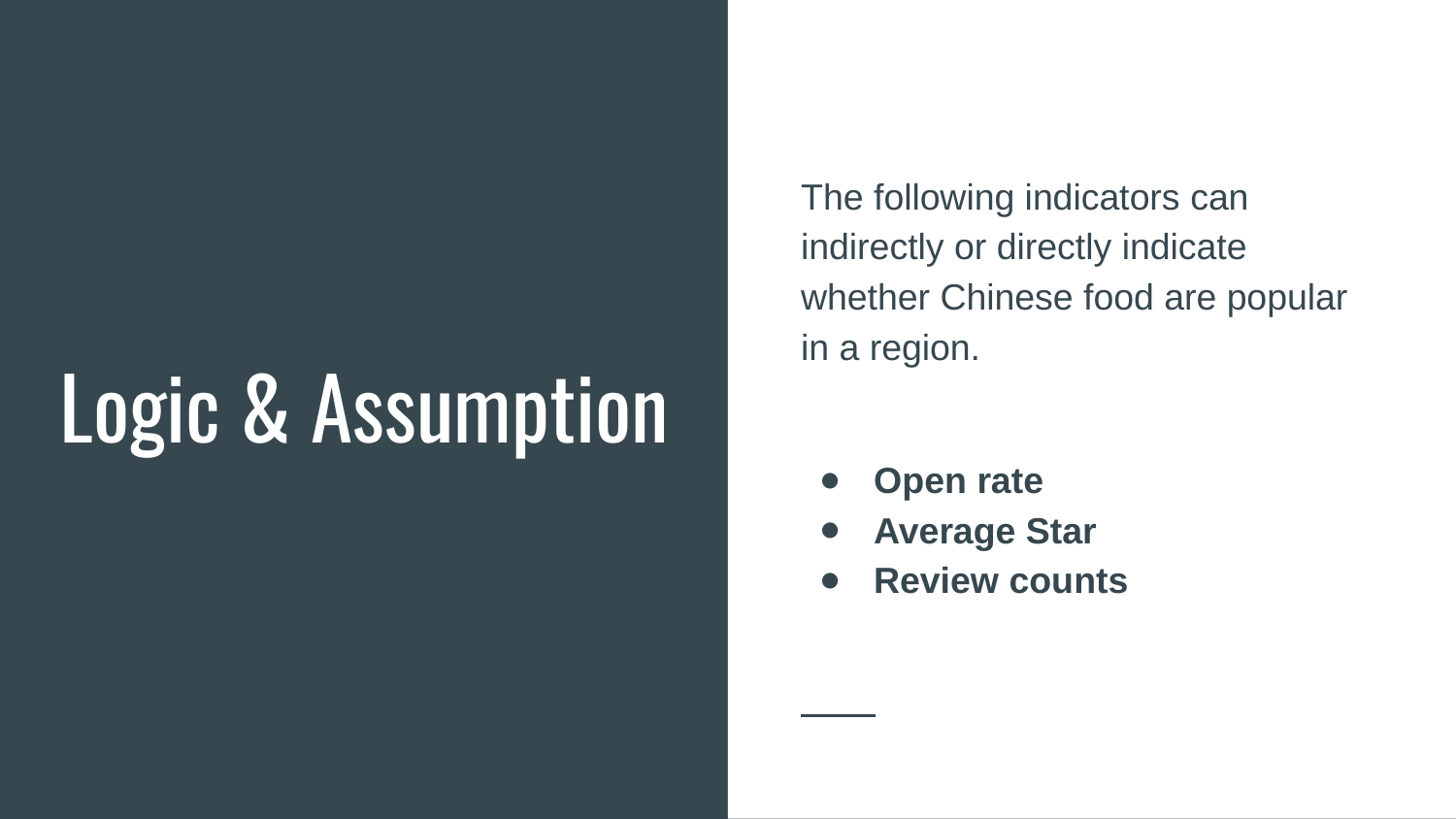

The following indicators can indirectly or directly indicate whether Chinese food are popular in a region.

Open rate
Average Star
Review counts
# Logic & Assumption